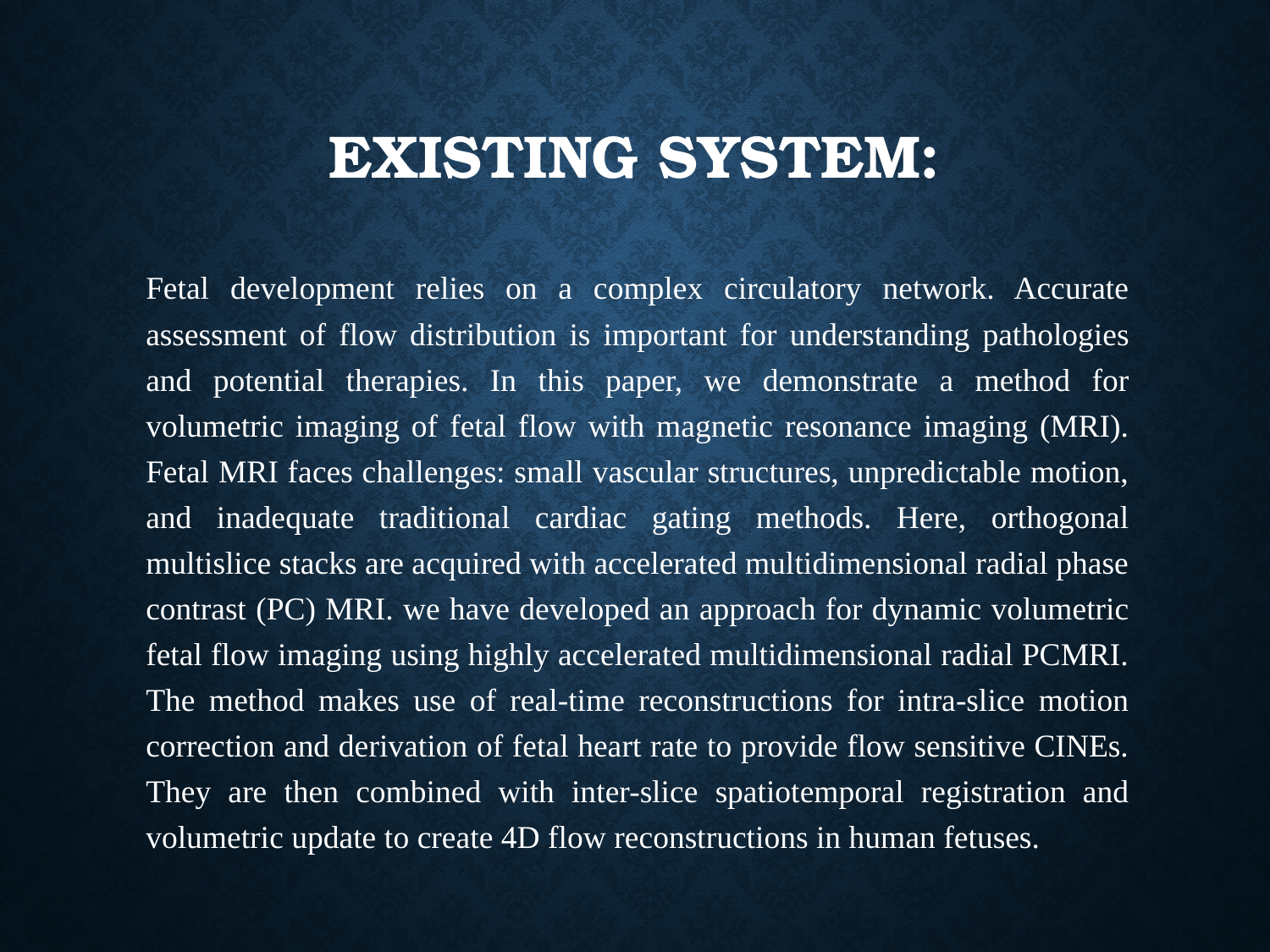

# Existing System:
	Fetal development relies on a complex circulatory network. Accurate assessment of flow distribution is important for understanding pathologies and potential therapies. In this paper, we demonstrate a method for volumetric imaging of fetal flow with magnetic resonance imaging (MRI). Fetal MRI faces challenges: small vascular structures, unpredictable motion, and inadequate traditional cardiac gating methods. Here, orthogonal multislice stacks are acquired with accelerated multidimensional radial phase contrast (PC) MRI. we have developed an approach for dynamic volumetric fetal flow imaging using highly accelerated multidimensional radial PCMRI. The method makes use of real-time reconstructions for intra-slice motion correction and derivation of fetal heart rate to provide flow sensitive CINEs. They are then combined with inter-slice spatiotemporal registration and volumetric update to create 4D flow reconstructions in human fetuses.